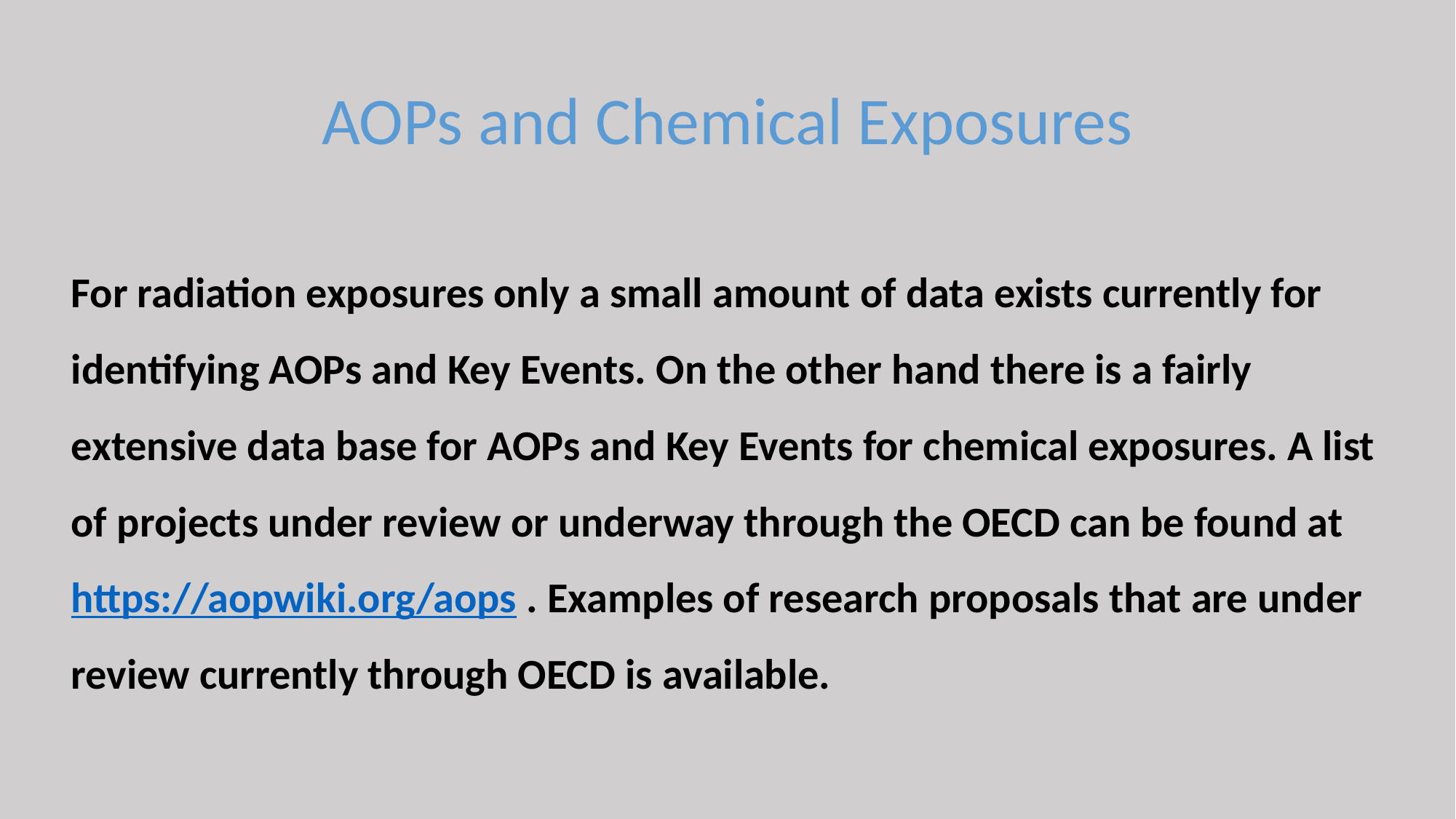

# AOPs and Chemical Exposures
For radiation exposures only a small amount of data exists currently for identifying AOPs and Key Events. On the other hand there is a fairly extensive data base for AOPs and Key Events for chemical exposures. A list of projects under review or underway through the OECD can be found at https://aopwiki.org/aops . Examples of research proposals that are under review currently through OECD is available.